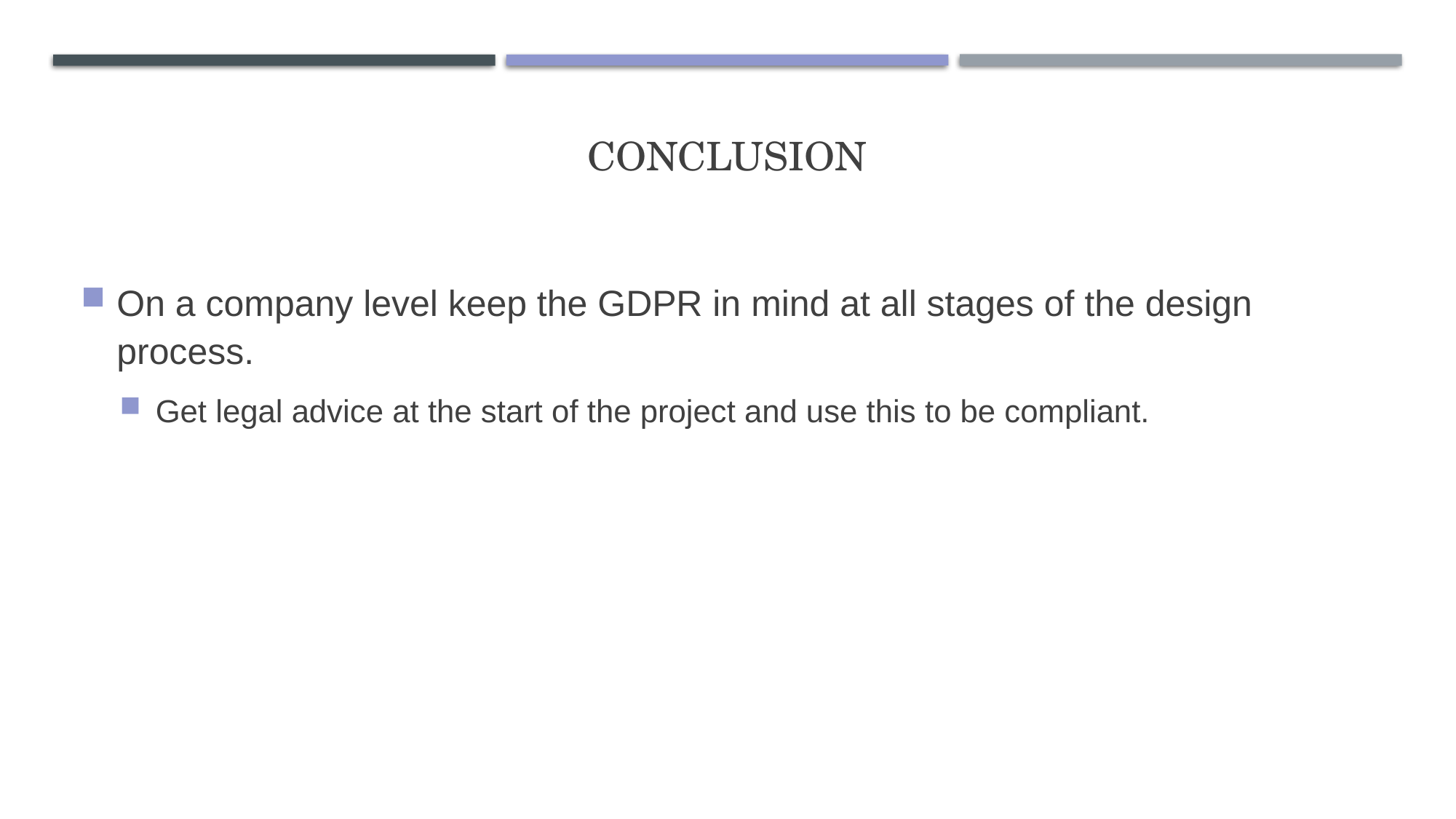

# Conclusion
On a company level keep the GDPR in mind at all stages of the design process.
Get legal advice at the start of the project and use this to be compliant.